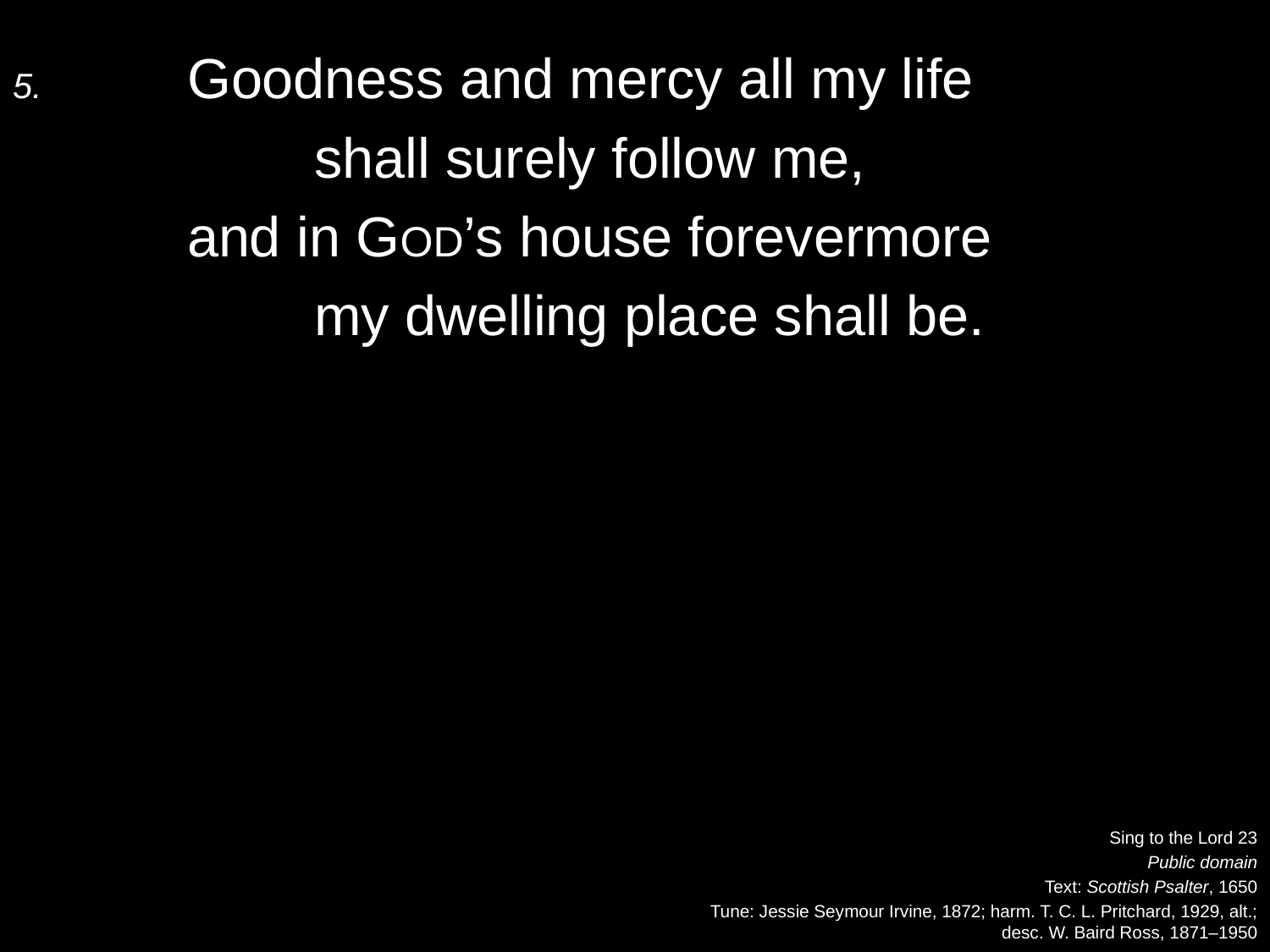

5.	Goodness and mercy all my life
		shall surely follow me,
	and in God’s house forevermore
		my dwelling place shall be.
Sing to the Lord 23
Public domain
Text: Scottish Psalter, 1650
Tune: Jessie Seymour Irvine, 1872; harm. T. C. L. Pritchard, 1929, alt.;
desc. W. Baird Ross, 1871–1950